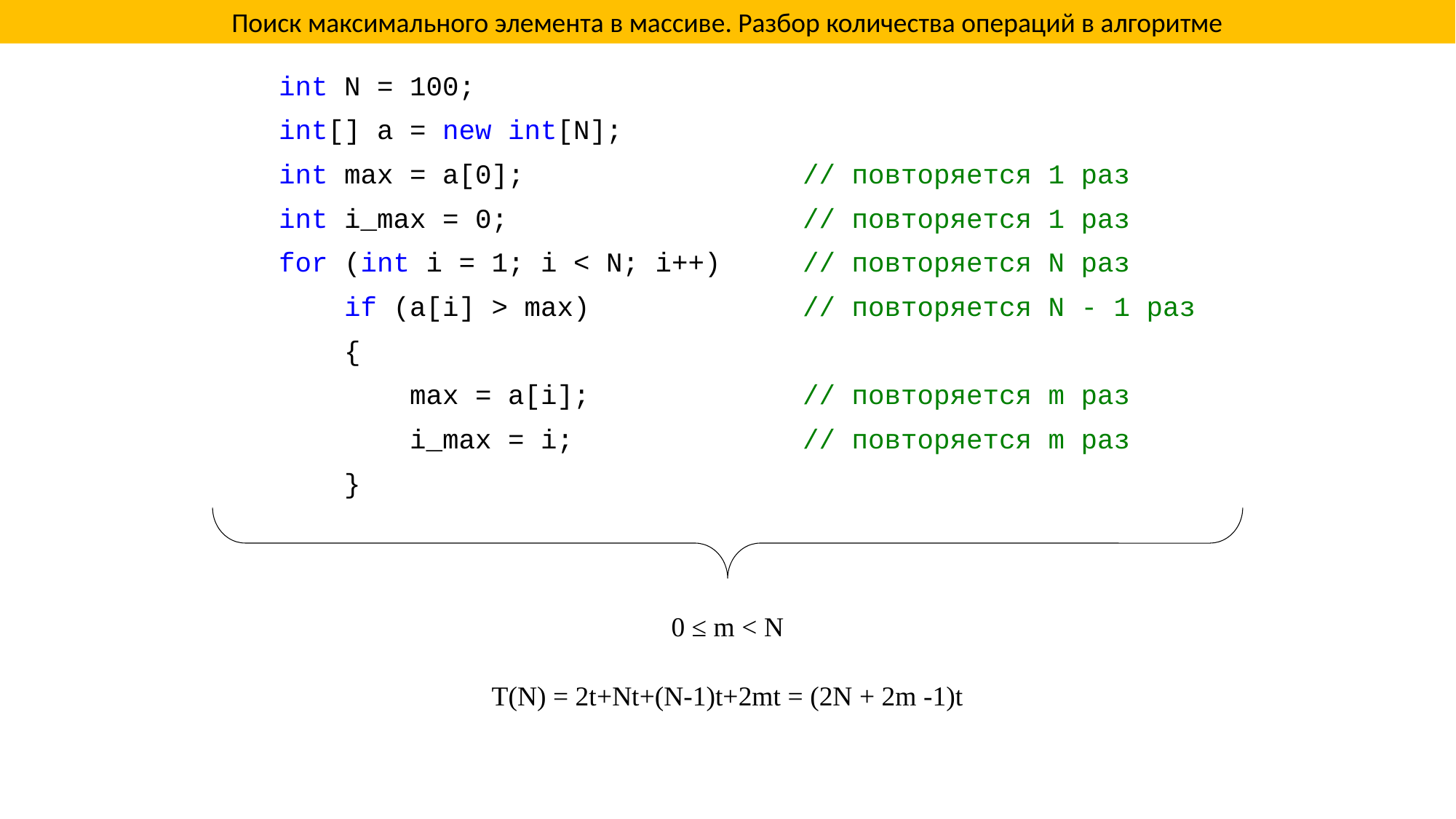

Поиск максимального элемента в массиве. Разбор количества операций в алгоритме

int N = 100;
int[] a = new int[N];
int max = a[0];                 // повторяется 1 раз
int i_max = 0;                  // повторяется 1 раз
for (int i = 1; i < N; i++)     // повторяется N раз
    if (a[i] > max)             // повторяется N - 1 раз
    {
        max = a[i];             // повторяется m раз
        i_max = i;              // повторяется m раз
    }
0 ≤ m < N
T(N) = 2t+Nt+(N-1)t+2mt = (2N + 2m -1)t